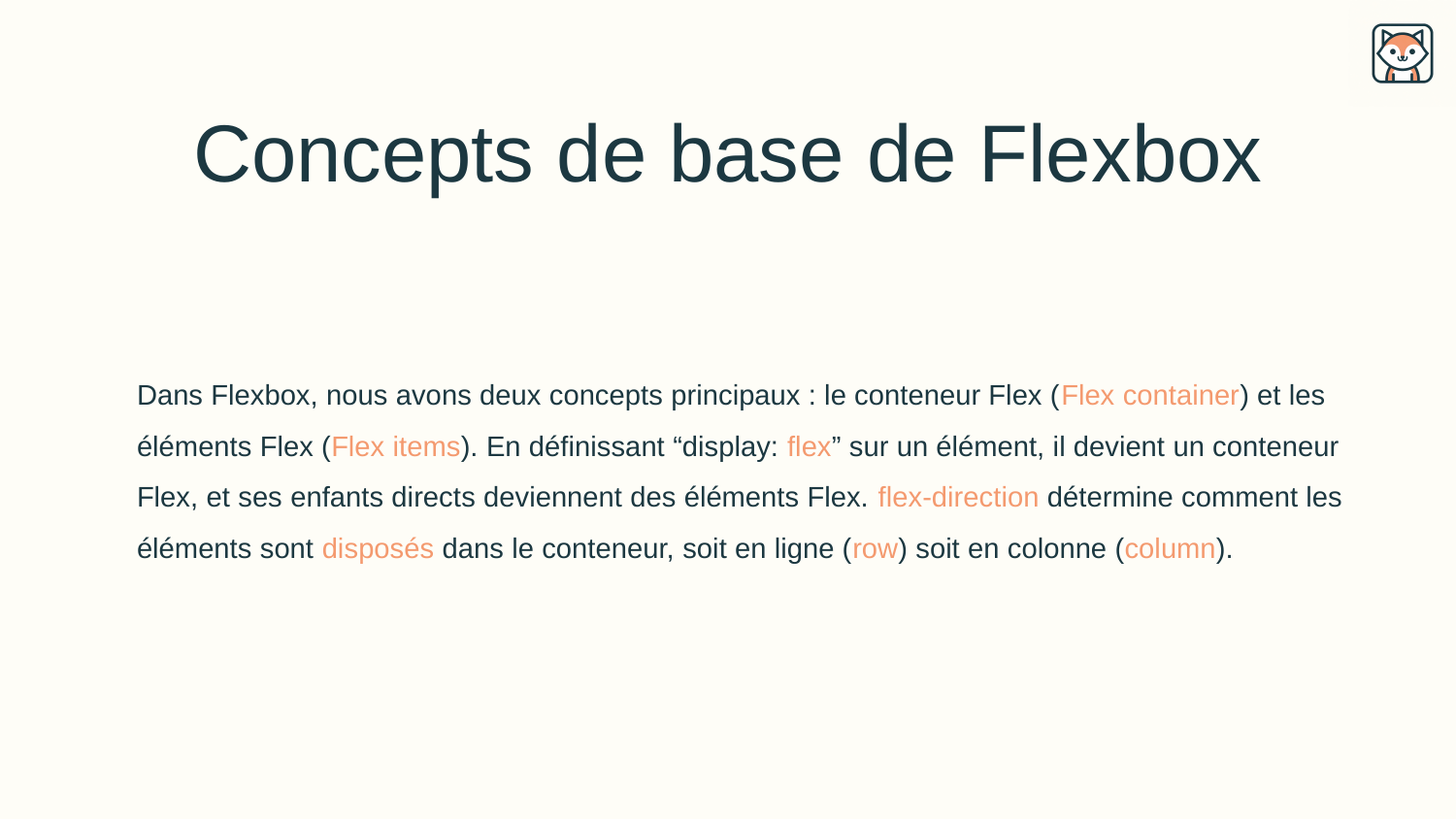

# Concepts de base de Flexbox
Dans Flexbox, nous avons deux concepts principaux : le conteneur Flex (Flex container) et les éléments Flex (Flex items). En définissant “display: flex” sur un élément, il devient un conteneur Flex, et ses enfants directs deviennent des éléments Flex. flex-direction détermine comment les éléments sont disposés dans le conteneur, soit en ligne (row) soit en colonne (column).